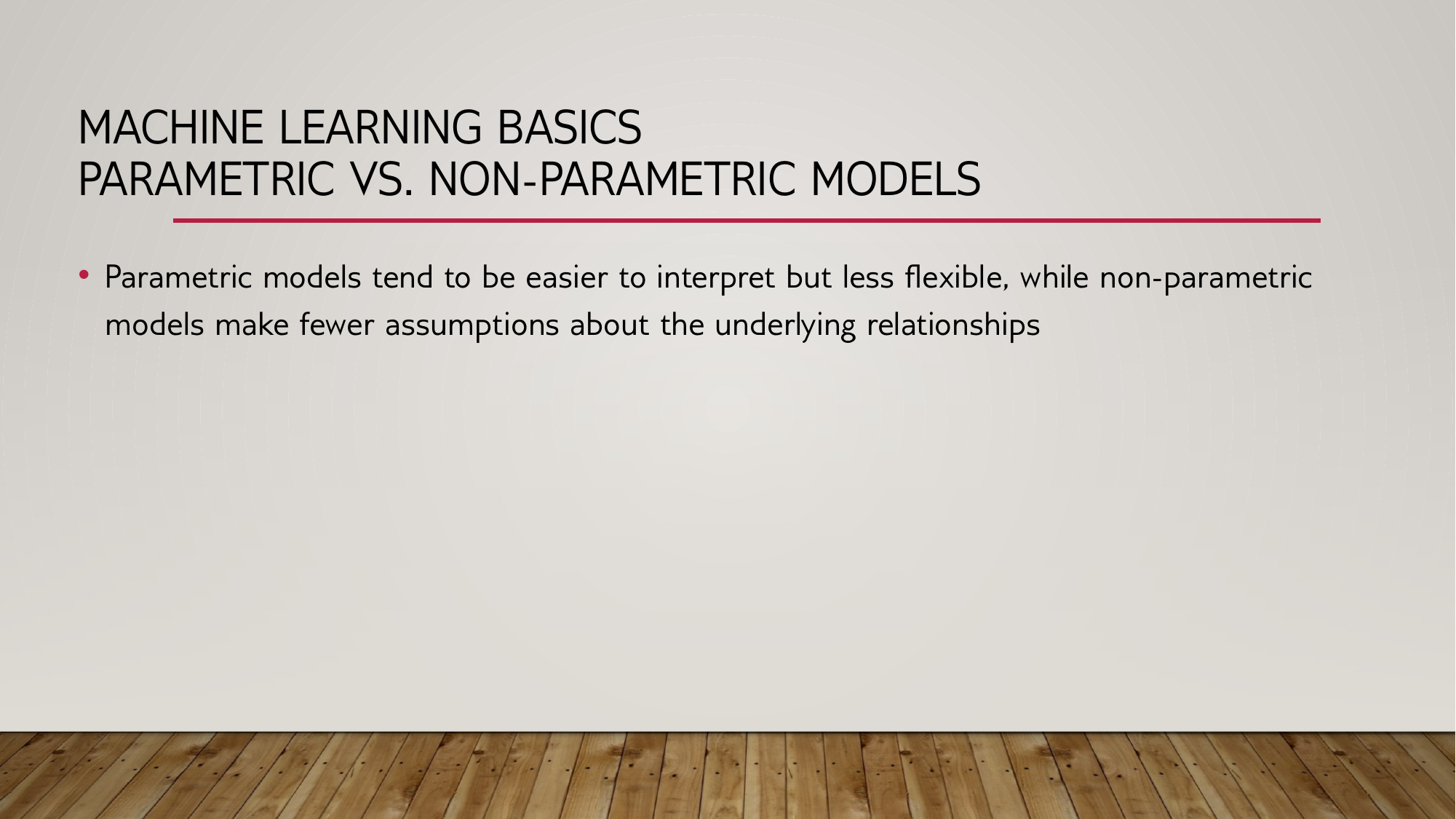

# Machine learning basics parametric vs. non-parametric MODELS
Parametric models tend to be easier to interpret but less flexible, while non-parametric models make fewer assumptions about the underlying relationships